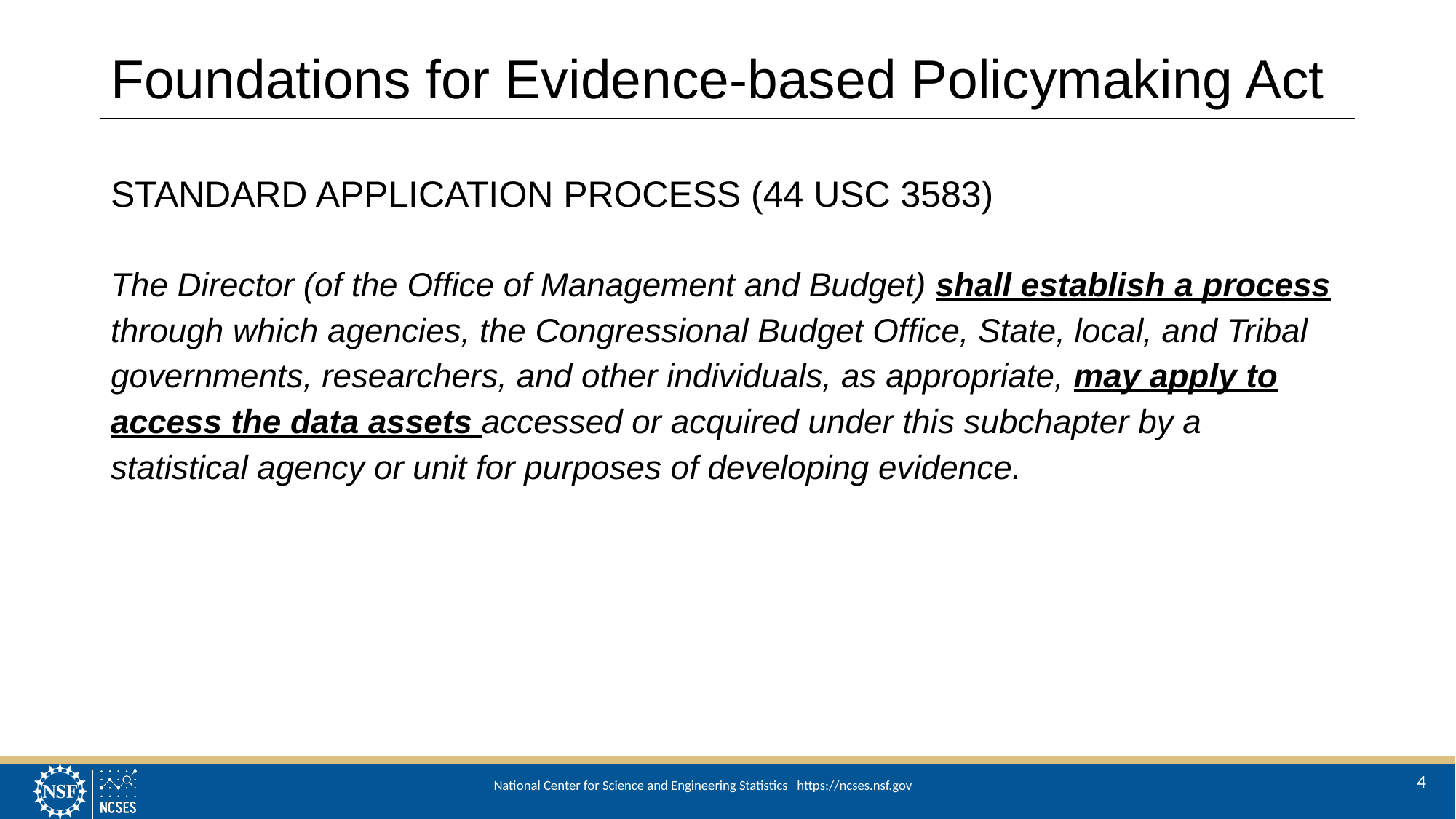

# Foundations for Evidence-based Policymaking Act
STANDARD APPLICATION PROCESS (44 USC 3583)

The Director (of the Office of Management and Budget) shall establish a process through which agencies, the Congressional Budget Office, State, local, and Tribal governments, researchers, and other individuals, as appropriate, may apply to access the data assets accessed or acquired under this subchapter by a statistical agency or unit for purposes of developing evidence.

4